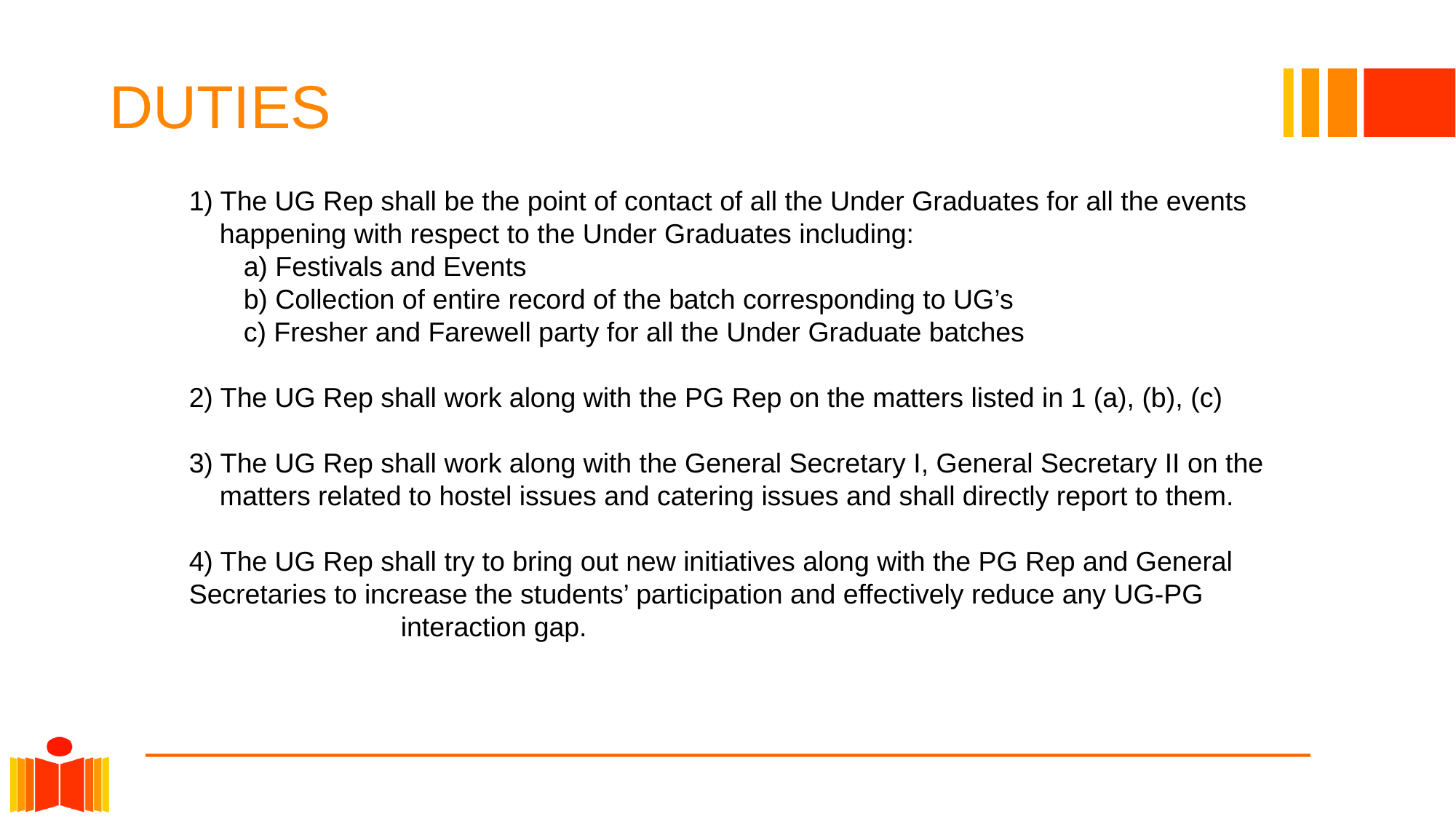

# DUTIES
1) The UG Rep shall be the point of contact of all the Under Graduates for all the events
    happening with respect to the Under Graduates including:
	a) Festivals and Events
	b) Collection of entire record of the batch corresponding to UG’s
	c) Fresher and Farewell party for all the Under Graduate batches

2) The UG Rep shall work along with the PG Rep on the matters listed in 1 (a), (b), (c)

3) The UG Rep shall work along with the General Secretary I, General Secretary II on the
    matters related to hostel issues and catering issues and shall directly report to them.

4) The UG Rep shall try to bring out new initiatives along with the PG Rep and General
Secretaries to increase the students’ participation and effectively reduce any UG-PG                                            interaction gap.